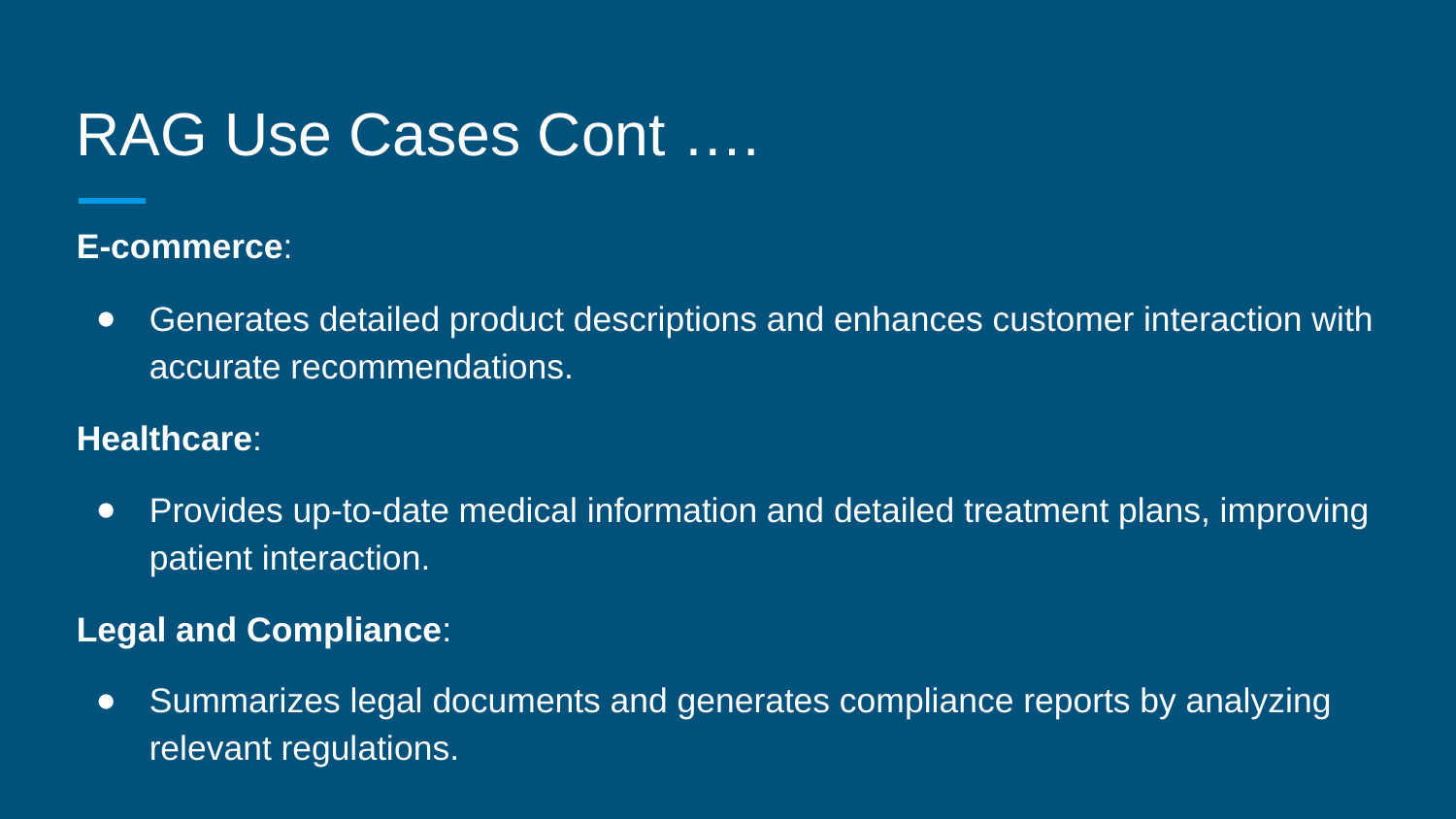

# RAG Use Cases Cont ….
E-commerce:
Generates detailed product descriptions and enhances customer interaction with accurate recommendations.
Healthcare:
Provides up-to-date medical information and detailed treatment plans, improving patient interaction.
Legal and Compliance:
Summarizes legal documents and generates compliance reports by analyzing relevant regulations.